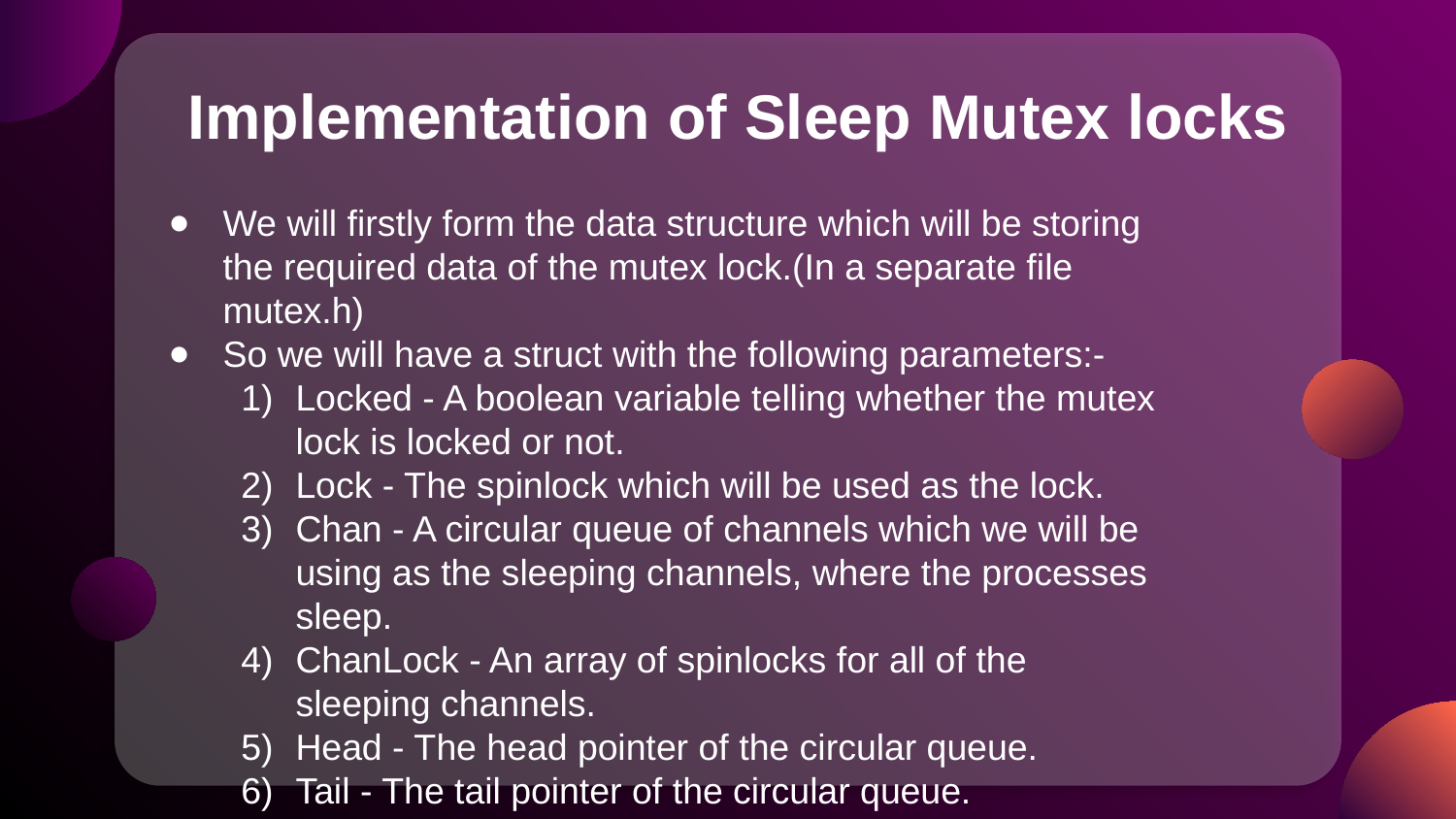

# Implementation of Sleep Mutex locks

We will firstly form the data structure which will be storing the required data of the mutex lock.(In a separate file mutex.h)
So we will have a struct with the following parameters:-
Locked - A boolean variable telling whether the mutex lock is locked or not.
Lock - The spinlock which will be used as the lock.
Chan - A circular queue of channels which we will be using as the sleeping channels, where the processes sleep.
ChanLock - An array of spinlocks for all of the sleeping channels.
Head - The head pointer of the circular queue.
Tail - The tail pointer of the circular queue.
Owner - It will be pointing to the process which held the lock.